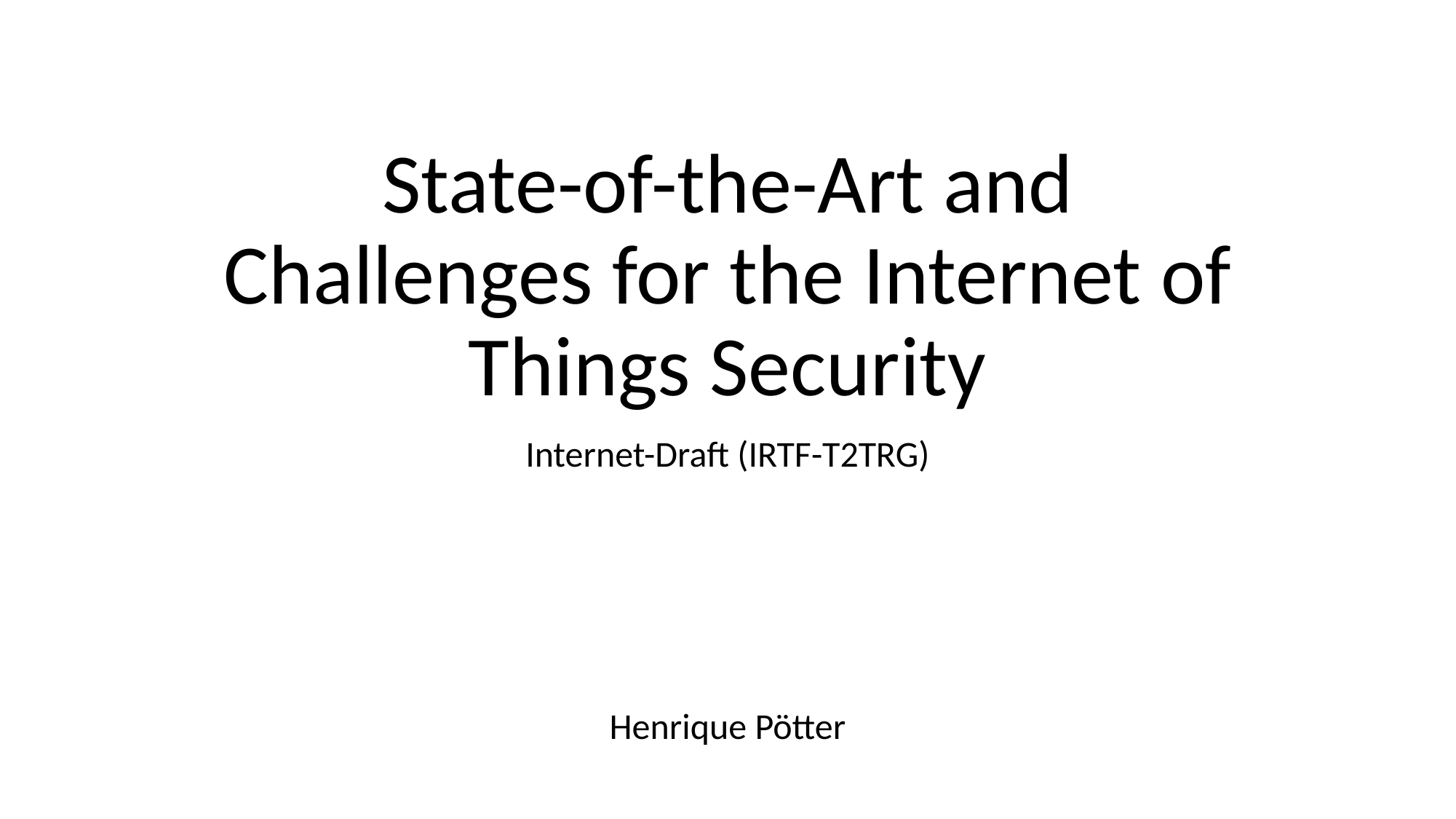

# State-of-the-Art and Challenges for the Internet of Things Security
Internet-Draft (IRTF-T2TRG)

Henrique Pötter